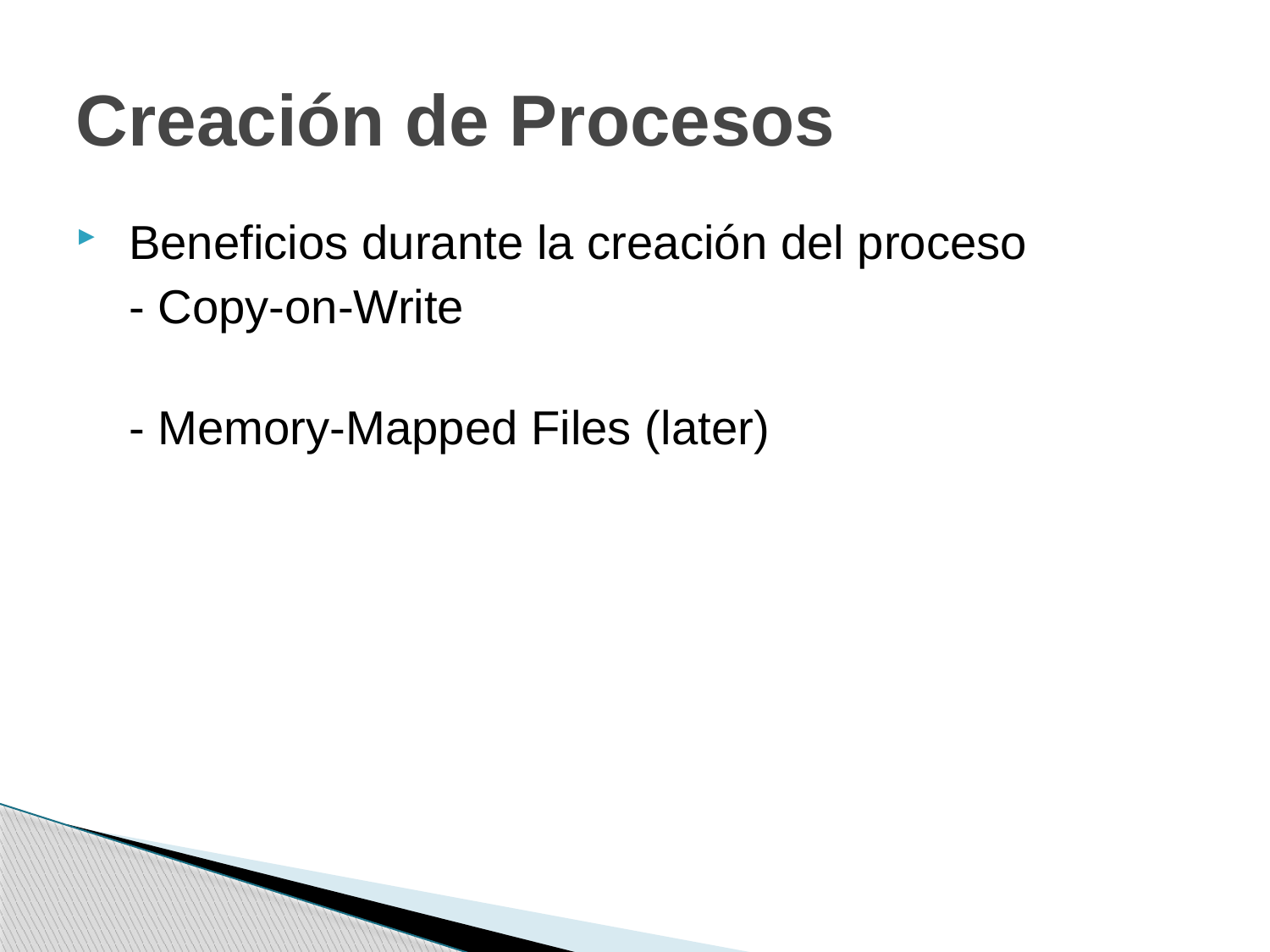

# Creación de Procesos
Beneficios durante la creación del proceso
	- Copy-on-Write
	- Memory-Mapped Files (later)